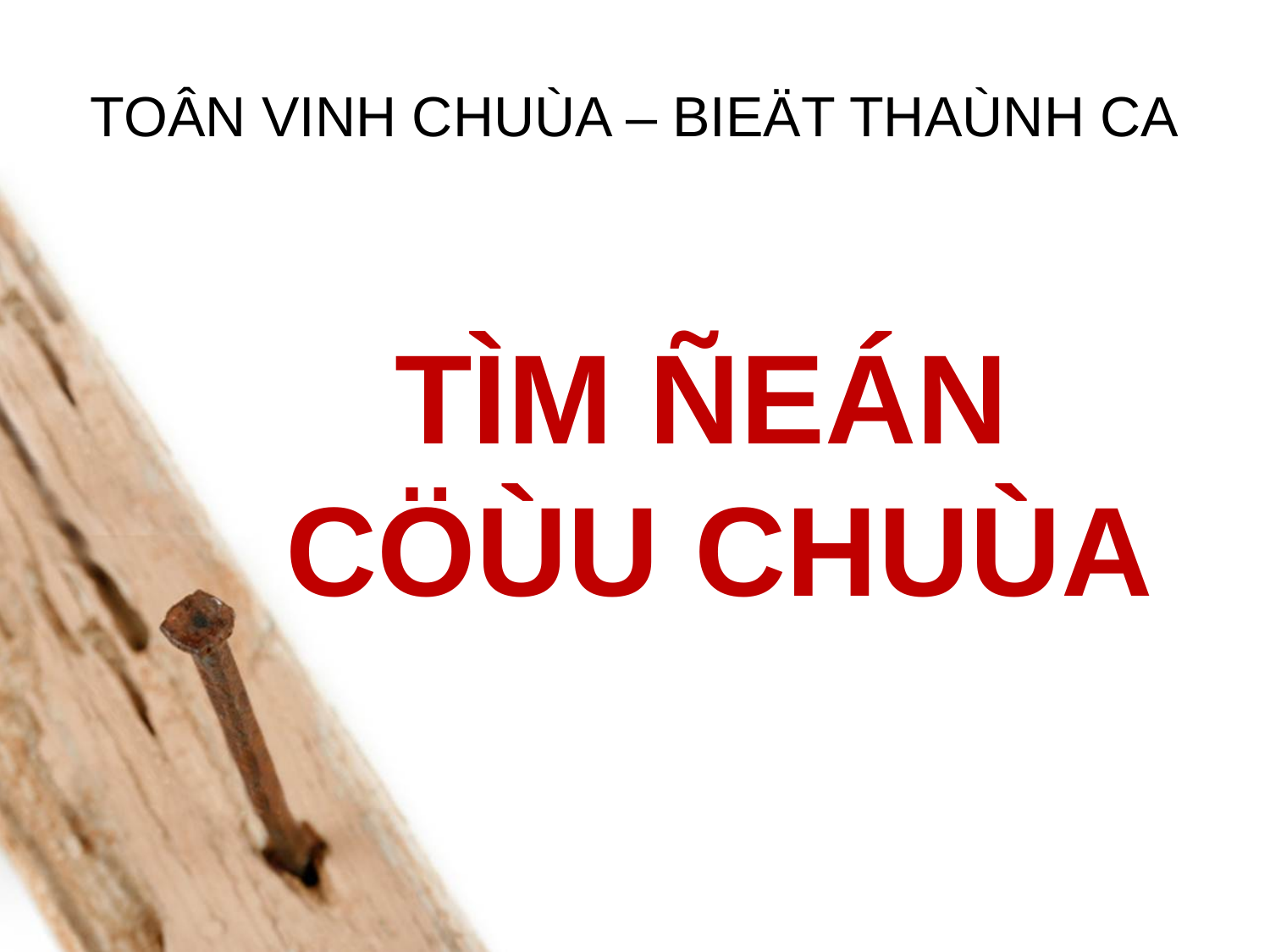

TOÂN VINH CHUÙA – BIEÄT THAÙNH CA
TÌM ÑEÁN
CÖÙU CHUÙA